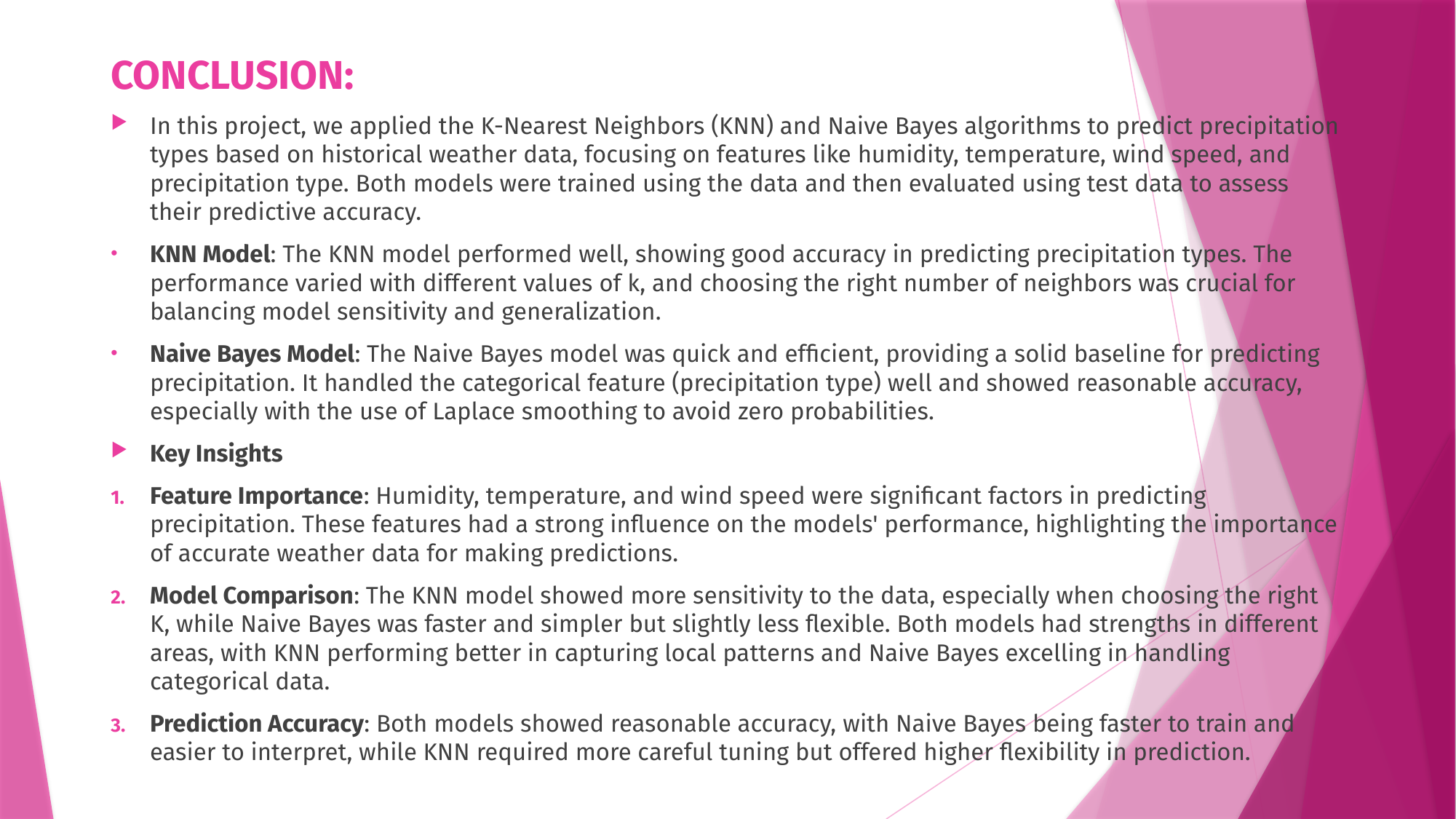

CONCLUSION:
In this project, we applied the K-Nearest Neighbors (KNN) and Naive Bayes algorithms to predict precipitation types based on historical weather data, focusing on features like humidity, temperature, wind speed, and precipitation type. Both models were trained using the data and then evaluated using test data to assess their predictive accuracy.
KNN Model: The KNN model performed well, showing good accuracy in predicting precipitation types. The performance varied with different values of k, and choosing the right number of neighbors was crucial for balancing model sensitivity and generalization.
Naive Bayes Model: The Naive Bayes model was quick and efficient, providing a solid baseline for predicting precipitation. It handled the categorical feature (precipitation type) well and showed reasonable accuracy, especially with the use of Laplace smoothing to avoid zero probabilities.
Key Insights
Feature Importance: Humidity, temperature, and wind speed were significant factors in predicting precipitation. These features had a strong influence on the models' performance, highlighting the importance of accurate weather data for making predictions.
Model Comparison: The KNN model showed more sensitivity to the data, especially when choosing the right K, while Naive Bayes was faster and simpler but slightly less flexible. Both models had strengths in different areas, with KNN performing better in capturing local patterns and Naive Bayes excelling in handling categorical data.
Prediction Accuracy: Both models showed reasonable accuracy, with Naive Bayes being faster to train and easier to interpret, while KNN required more careful tuning but offered higher flexibility in prediction.